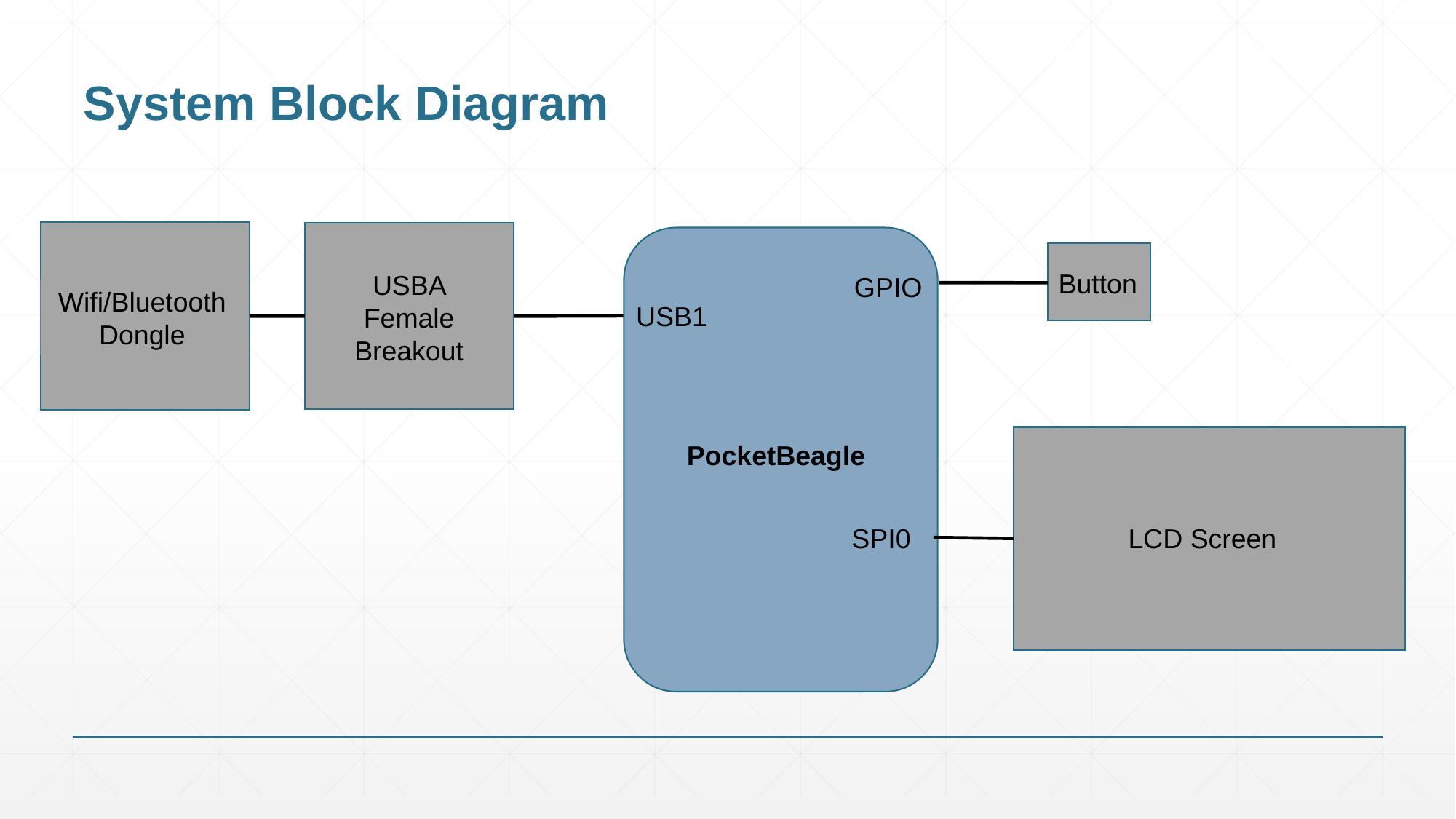

# System Block Diagram

Wifi/Bluetooth Dongle

USBA Female Breakout

USB1
PocketBeagle
SPI0

Button
GPIO

LCD Screen